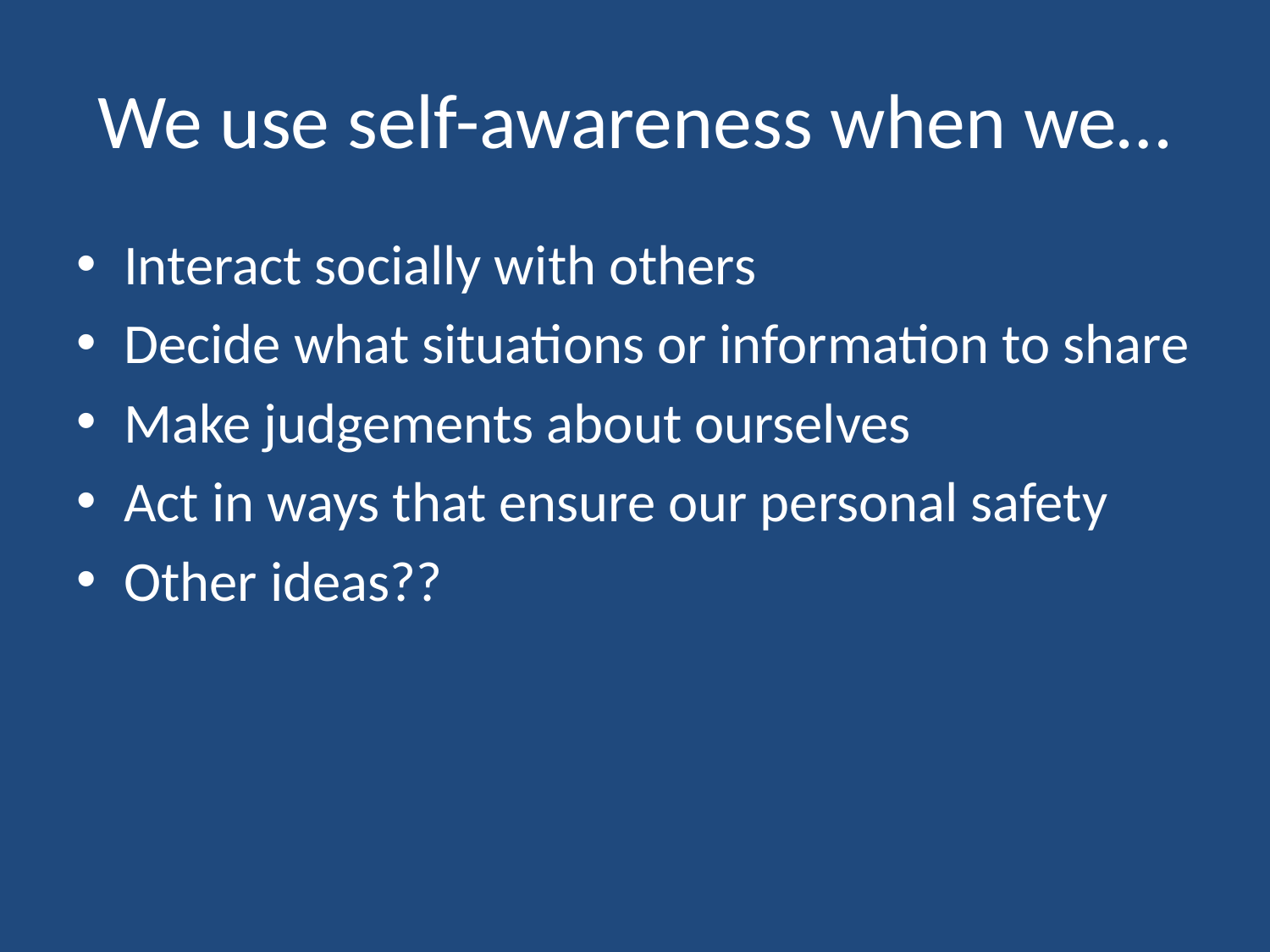

# We use self-awareness when we…
Interact socially with others
Decide what situations or information to share
Make judgements about ourselves
Act in ways that ensure our personal safety
Other ideas??